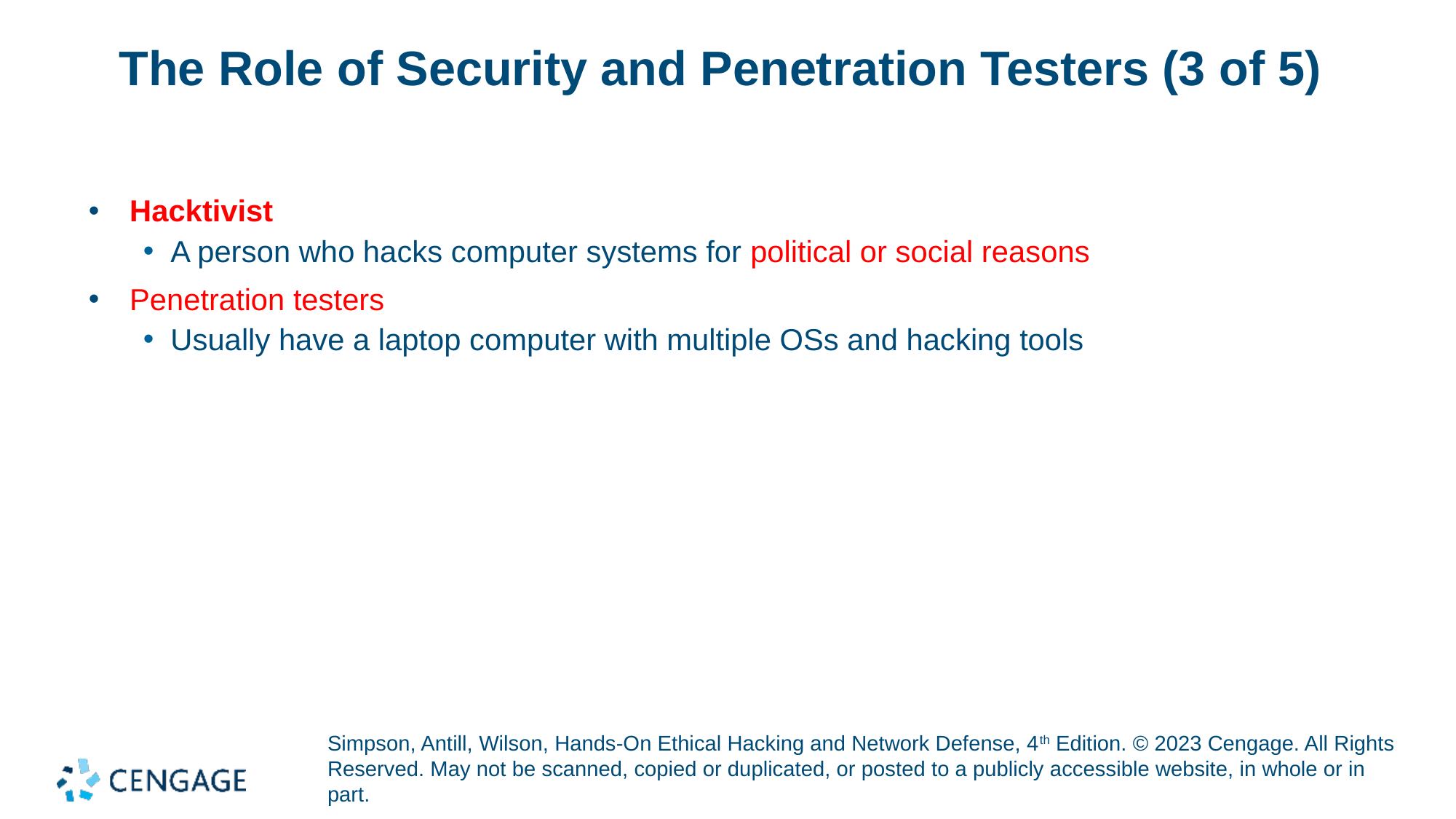

# The Role of Security and Penetration Testers (3 of 5)
Hacktivist
A person who hacks computer systems for political or social reasons
Penetration testers
Usually have a laptop computer with multiple OSs and hacking tools